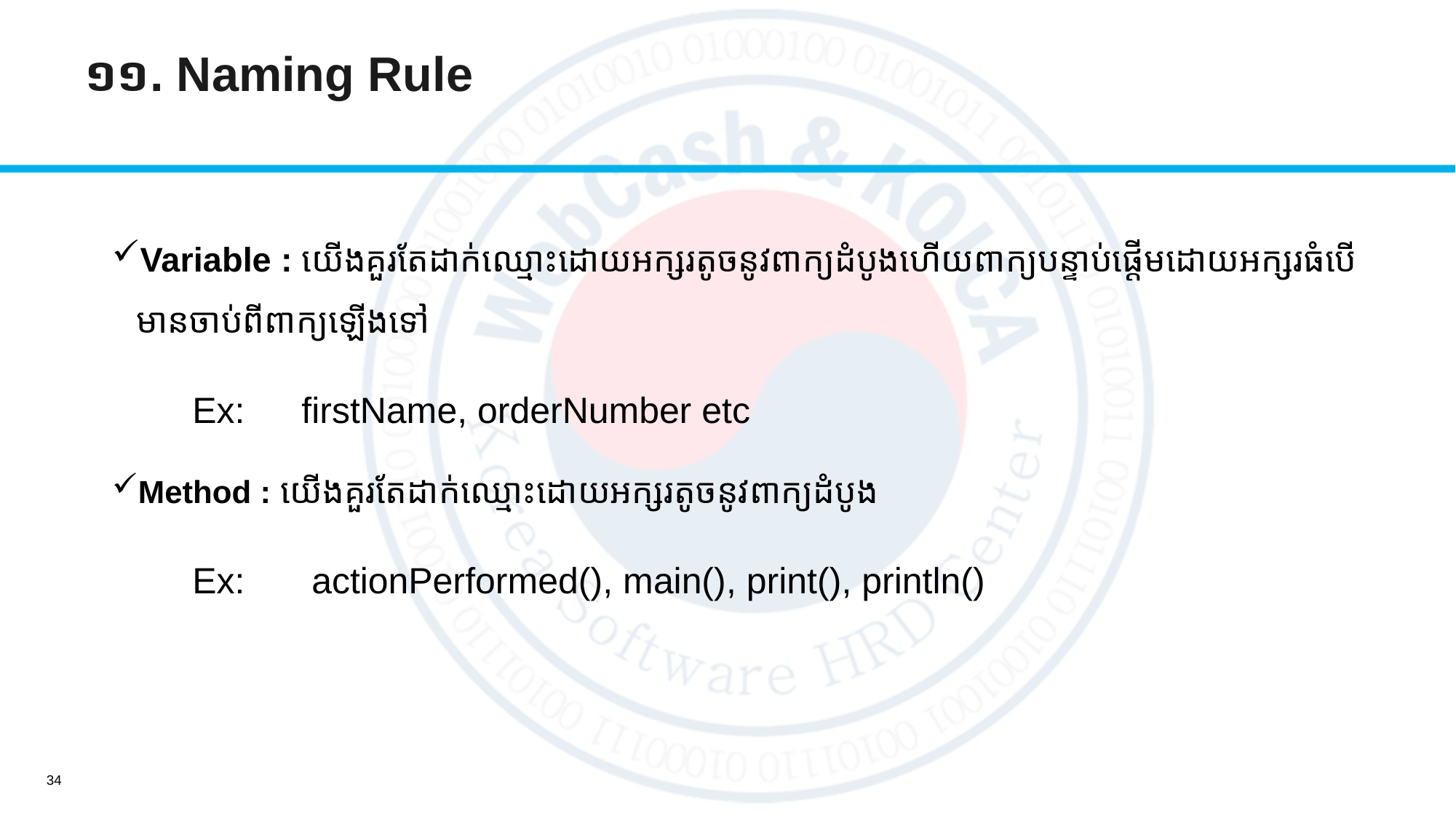

១១. Naming Rule
Variable : យើងគួរតែដាក់ឈ្មោះដោយអក្សរតូចនូវពាក្យដំបូងហើយពាក្យបន្ទាប់ផ្ដើមដោយអក្សរធំបើមានចាប់ពីពាក្យឡើងទៅ
	Ex:	firstName, orderNumber etc
Method : យើងគួរតែដាក់ឈ្មោះដោយអក្សរតូចនូវពាក្យដំបូង
	Ex:	 actionPerformed(), main(), print(), println()

34